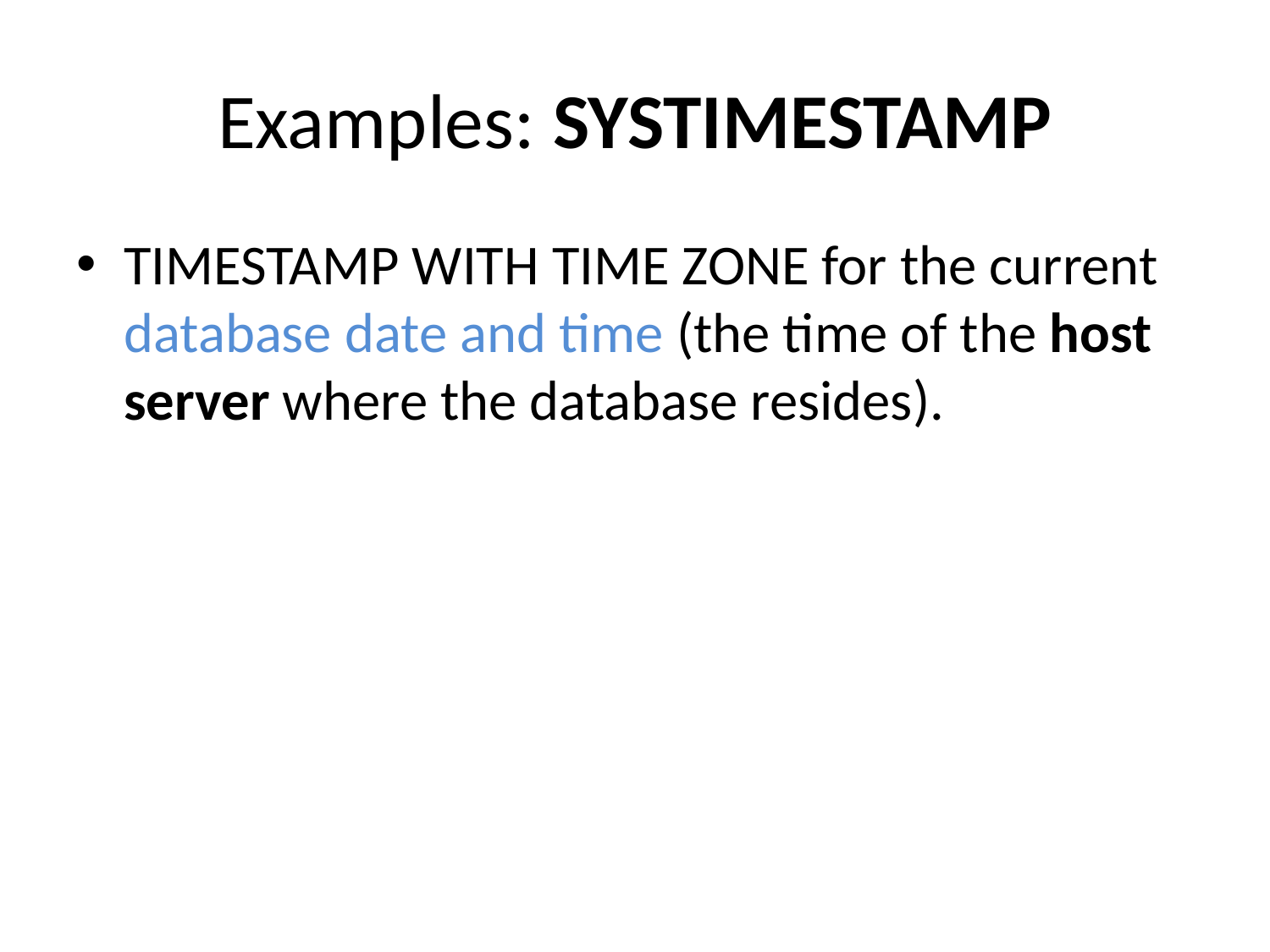

# Examples: SYSTIMESTAMP
TIMESTAMP WITH TIME ZONE for the current database date and time (the time of the host server where the database resides).